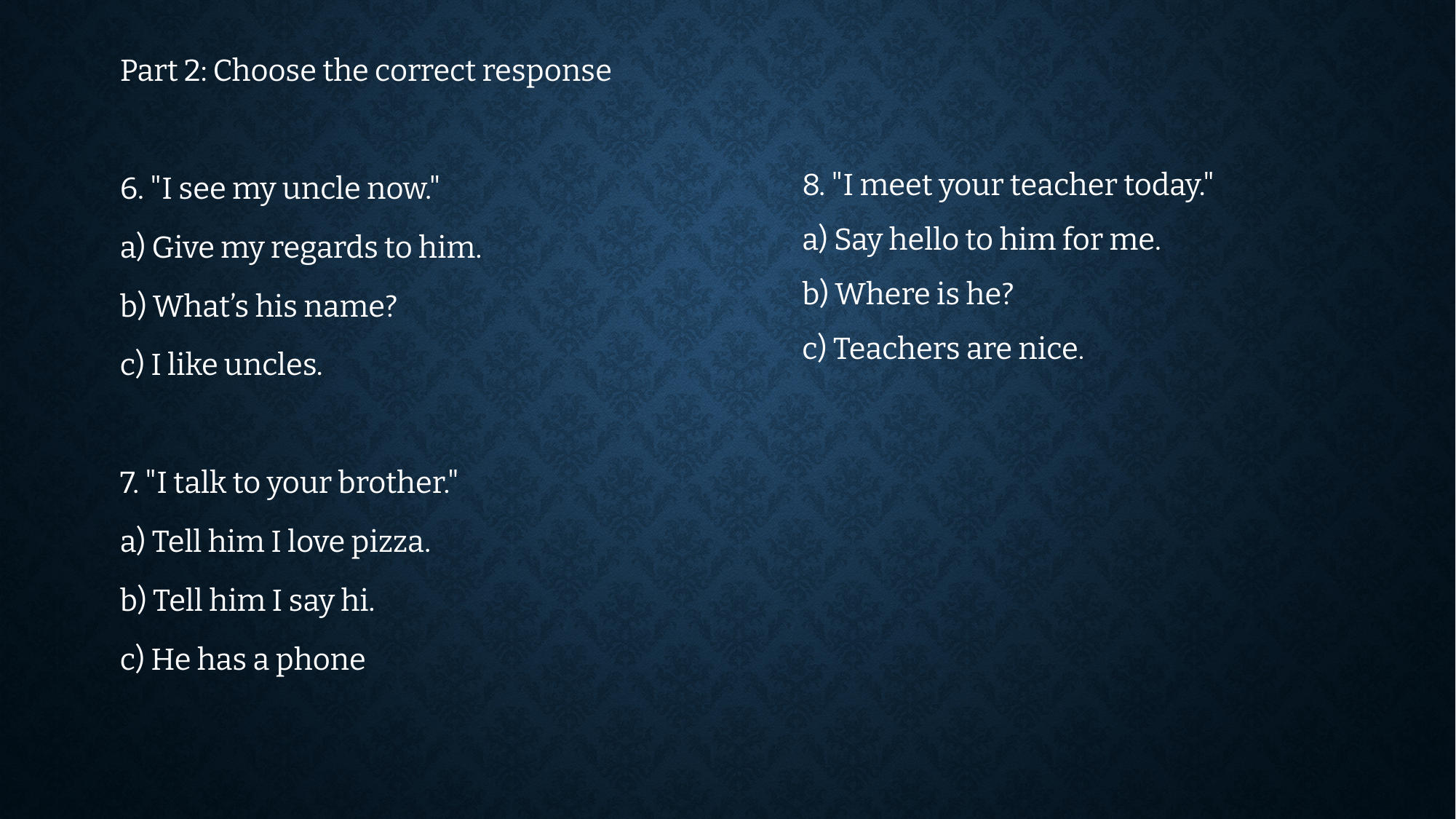

Part 2: Choose the correct response

6. "I see my uncle now."
a) Give my regards to him.
b) What’s his name?
c) I like uncles.

7. "I talk to your brother."
a) Tell him I love pizza.
b) Tell him I say hi.
c) He has a phone
8. "I meet your teacher today."
a) Say hello to him for me.
b) Where is he?
c) Teachers are nice.